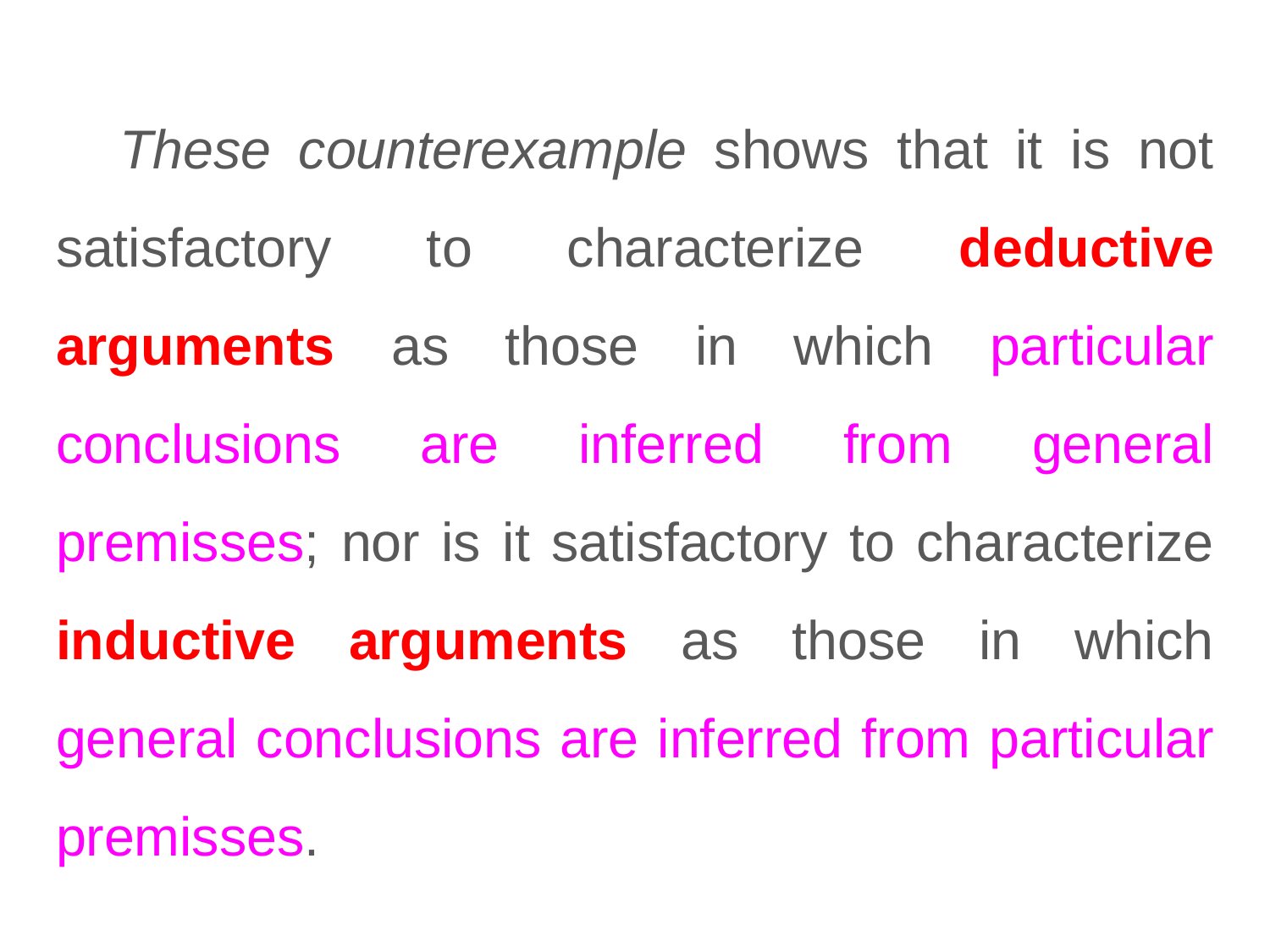

These counterexample shows that it is not satisfactory to characterize deductive arguments as those in which particular conclusions are inferred from general premisses; nor is it satisfactory to characterize inductive arguments as those in which general conclusions are inferred from particular premisses.
#